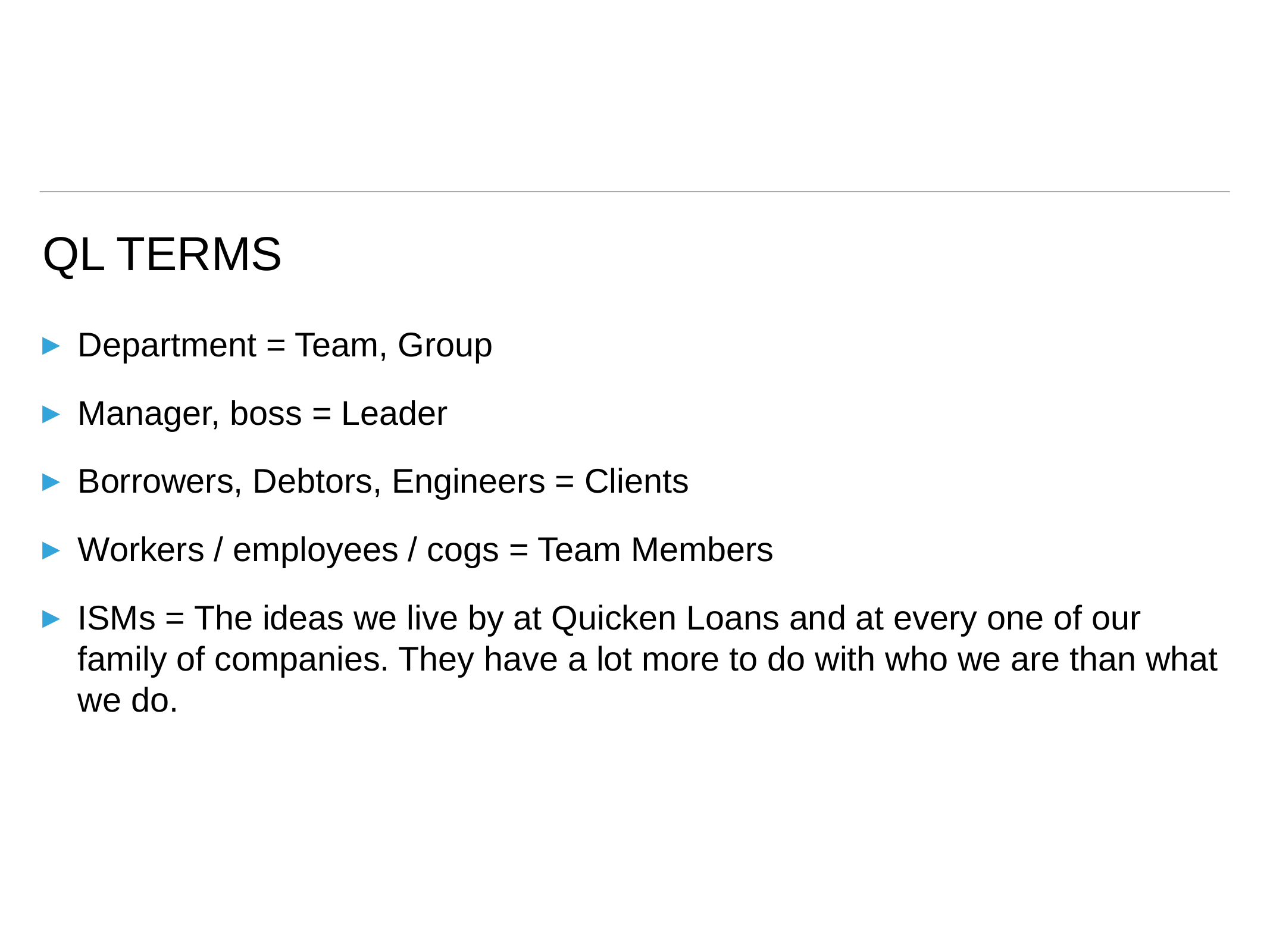

# QL Terms
Department = Team, Group
Manager, boss = Leader
Borrowers, Debtors, Engineers = Clients
Workers / employees / cogs = Team Members
ISMs = The ideas we live by at Quicken Loans and at every one of our family of companies. They have a lot more to do with who we are than what we do.